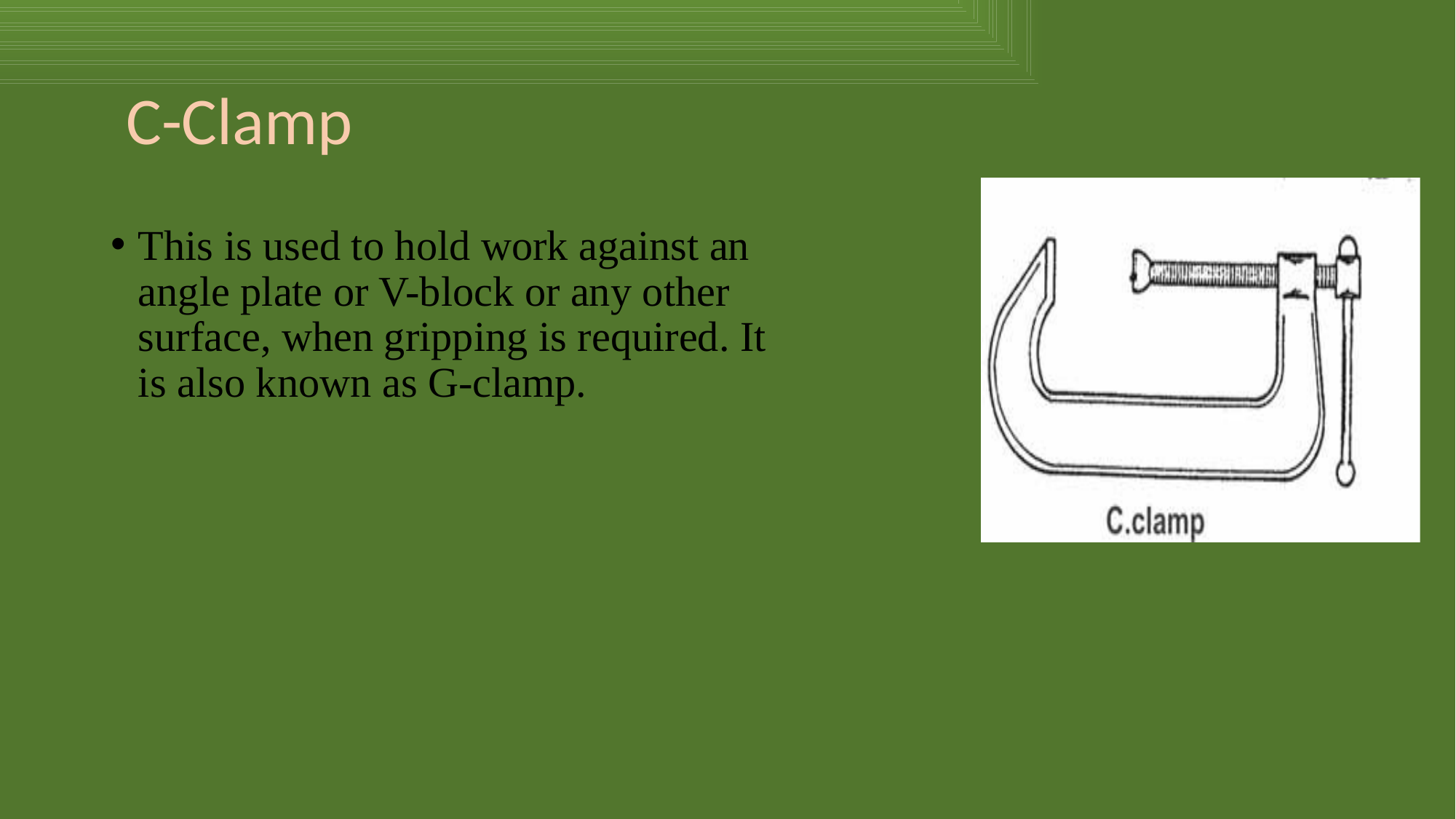

# C-Clamp

This is used to hold work against an angle plate or V-block or any other surface, when gripping is required. It is also known as G-clamp.